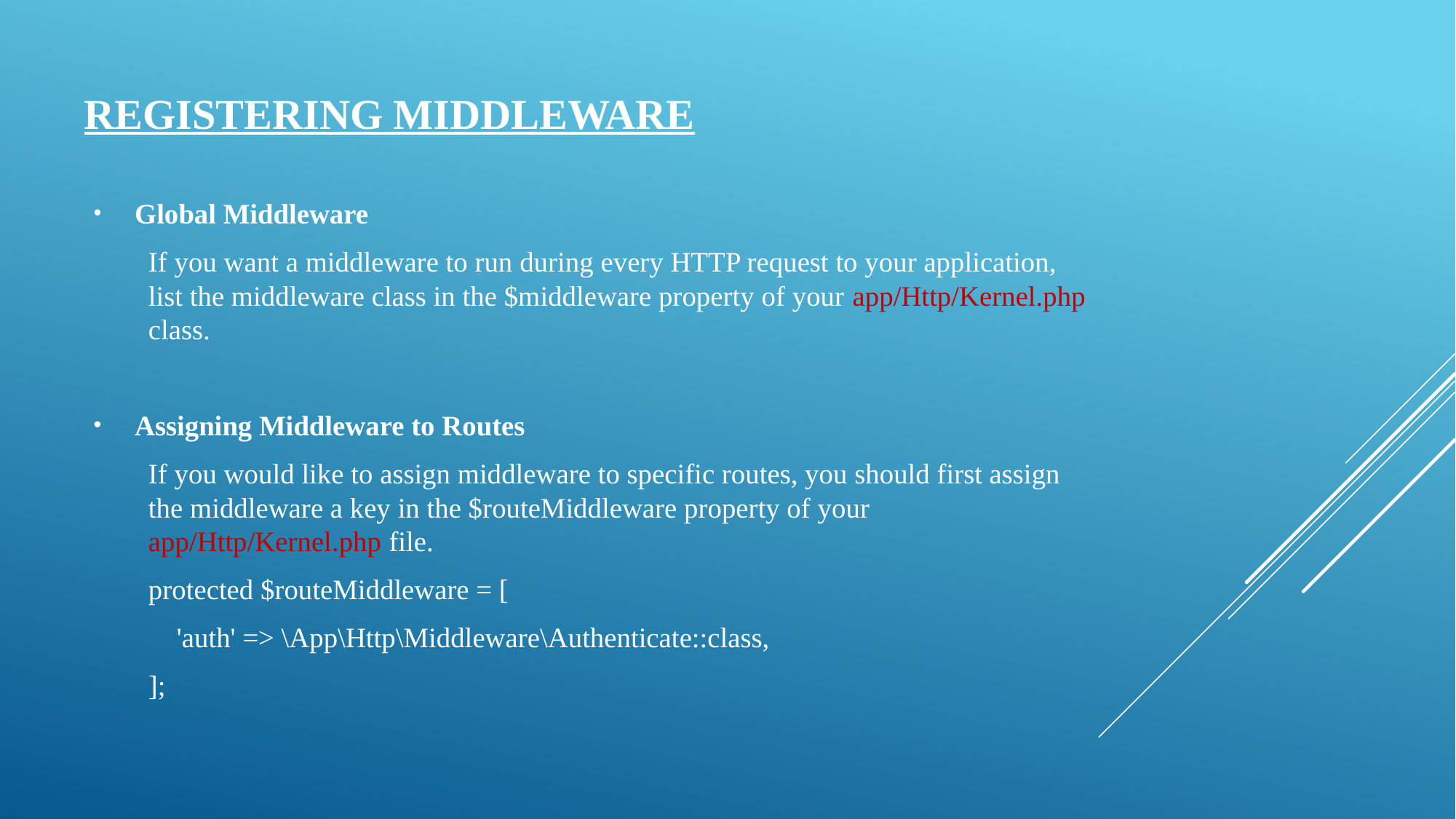

# Registering middleware
Global Middleware
If you want a middleware to run during every HTTP request to your application, list the middleware class in the $middleware property of your app/Http/Kernel.php class.

Assigning Middleware to Routes
If you would like to assign middleware to specific routes, you should first assign the middleware a key in the $routeMiddleware property of your app/Http/Kernel.php file.
protected $routeMiddleware = [
    'auth' => \App\Http\Middleware\Authenticate::class,
];